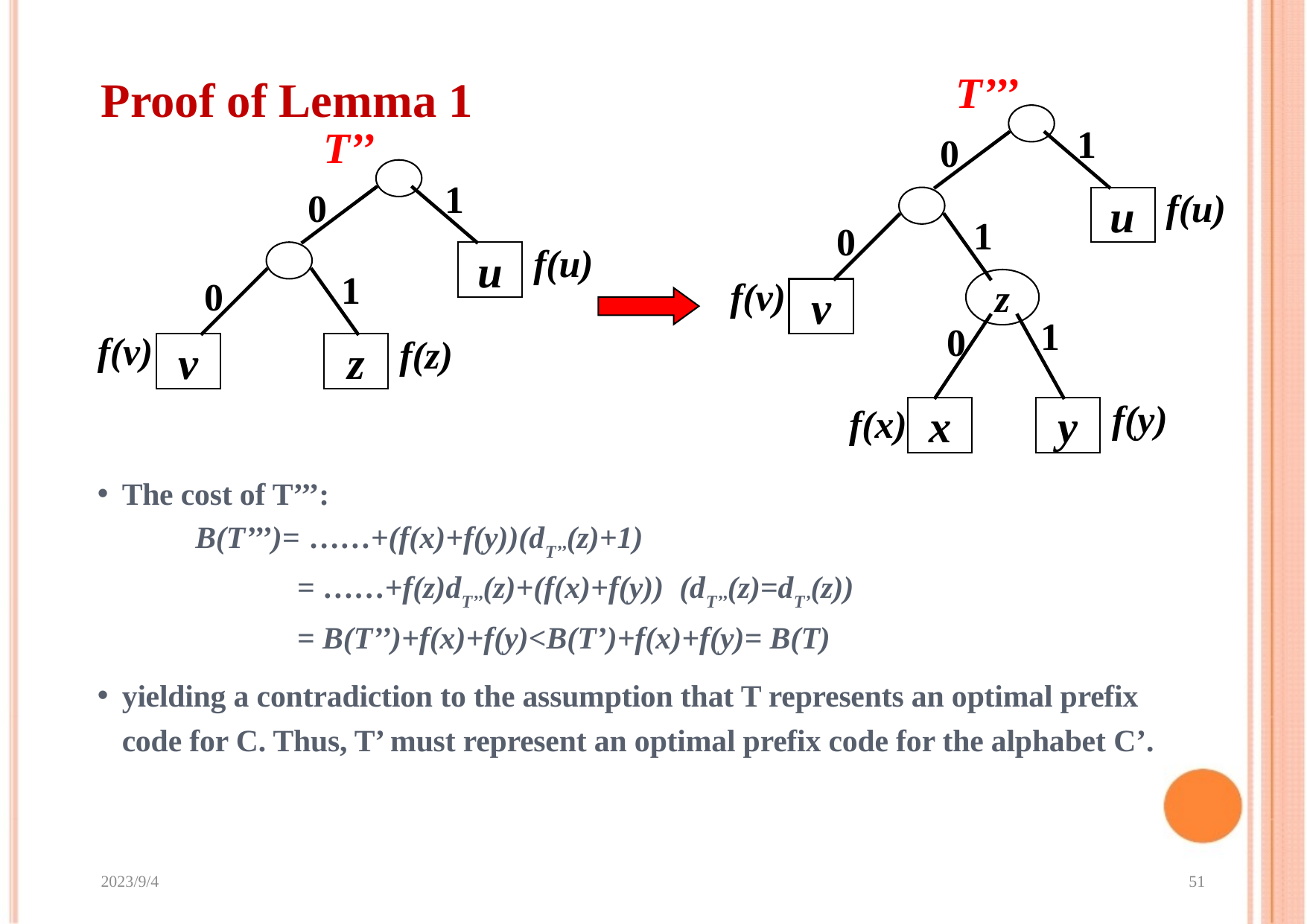

# Proof of Lemma 1
T’’’

1
0

f(u)

u
1
0

f(v)
z
v
1
0

f(y)
f(x)
x
y
T’’

1
0

f(u)

u
1
0

f(v)
f(z)
v
z

The cost of T’’’:
B(T’’’)= ……+(f(x)+f(y))(dT’’(z)+1)
             = ……+f(z)dT’’(z)+(f(x)+f(y))  (dT’’(z)=dT’(z))
             = B(T’’)+f(x)+f(y)<B(T’)+f(x)+f(y)= B(T)
yielding a contradiction to the assumption that T represents an optimal prefix code for C. Thus, T’ must represent an optimal prefix code for the alphabet C’.
2023/9/4
51